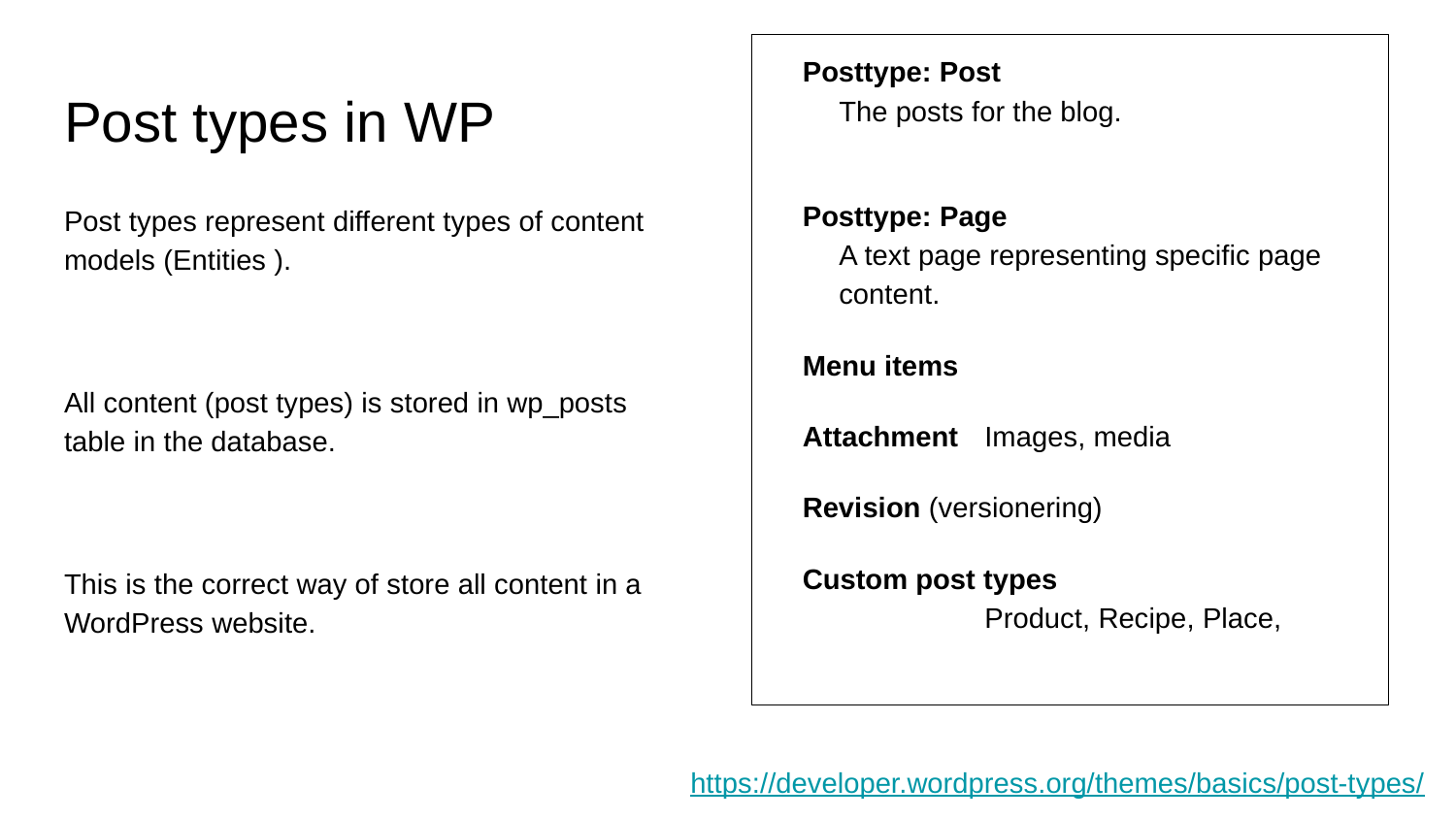

Posttype: Post
The posts for the blog.
Posttype: Page
A text page representing specific page content.
Menu items
Attachment 	Images, media
Revision (versionering)
Custom post types
	Product, Recipe, Place,

# Post types in WP
Post types represent different types of content models (Entities ).

All content (post types) is stored in wp_posts table in the database.

This is the correct way of store all content in a WordPress website.

https://developer.wordpress.org/themes/basics/post-types/